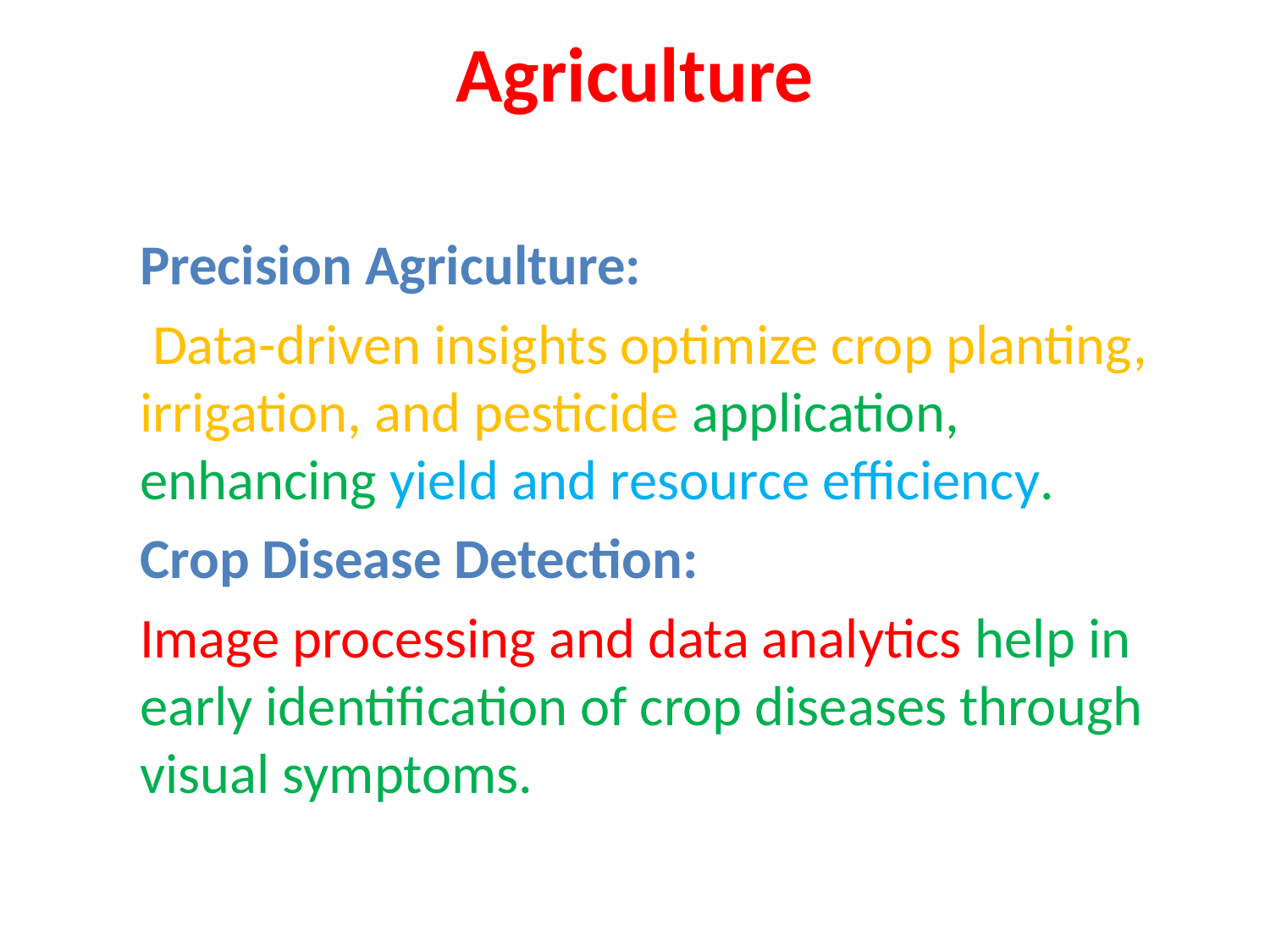

# Agriculture
Precision Agriculture:
 Data-driven insights optimize crop planting, irrigation, and pesticide application, enhancing yield and resource efficiency.
Crop Disease Detection:
Image processing and data analytics help in early identification of crop diseases through visual symptoms.